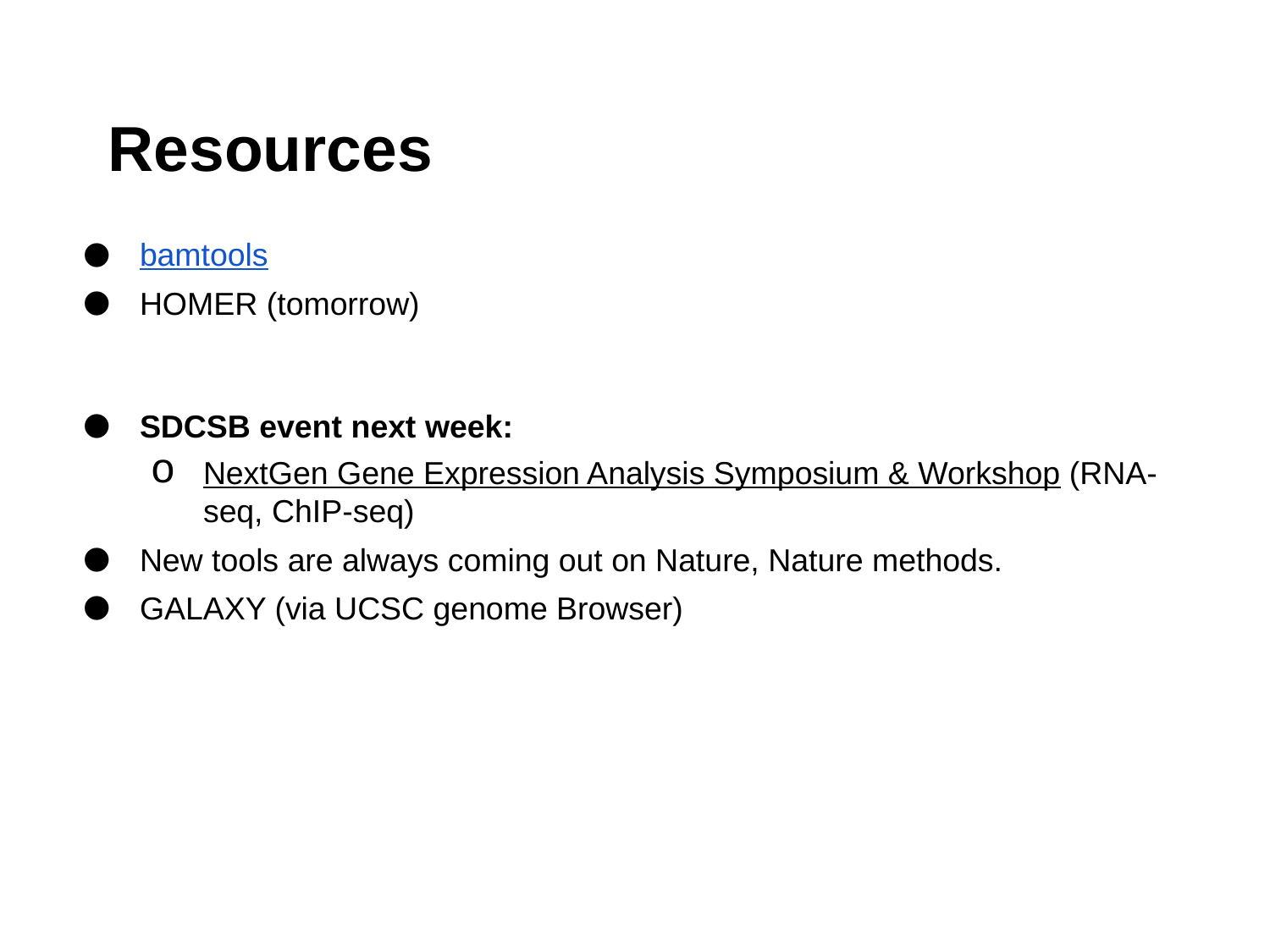

# Resources
bamtools
HOMER (tomorrow)

SDCSB event next week:
NextGen Gene Expression Analysis Symposium & Workshop (RNA-seq, ChIP-seq)
New tools are always coming out on Nature, Nature methods.
GALAXY (via UCSC genome Browser)